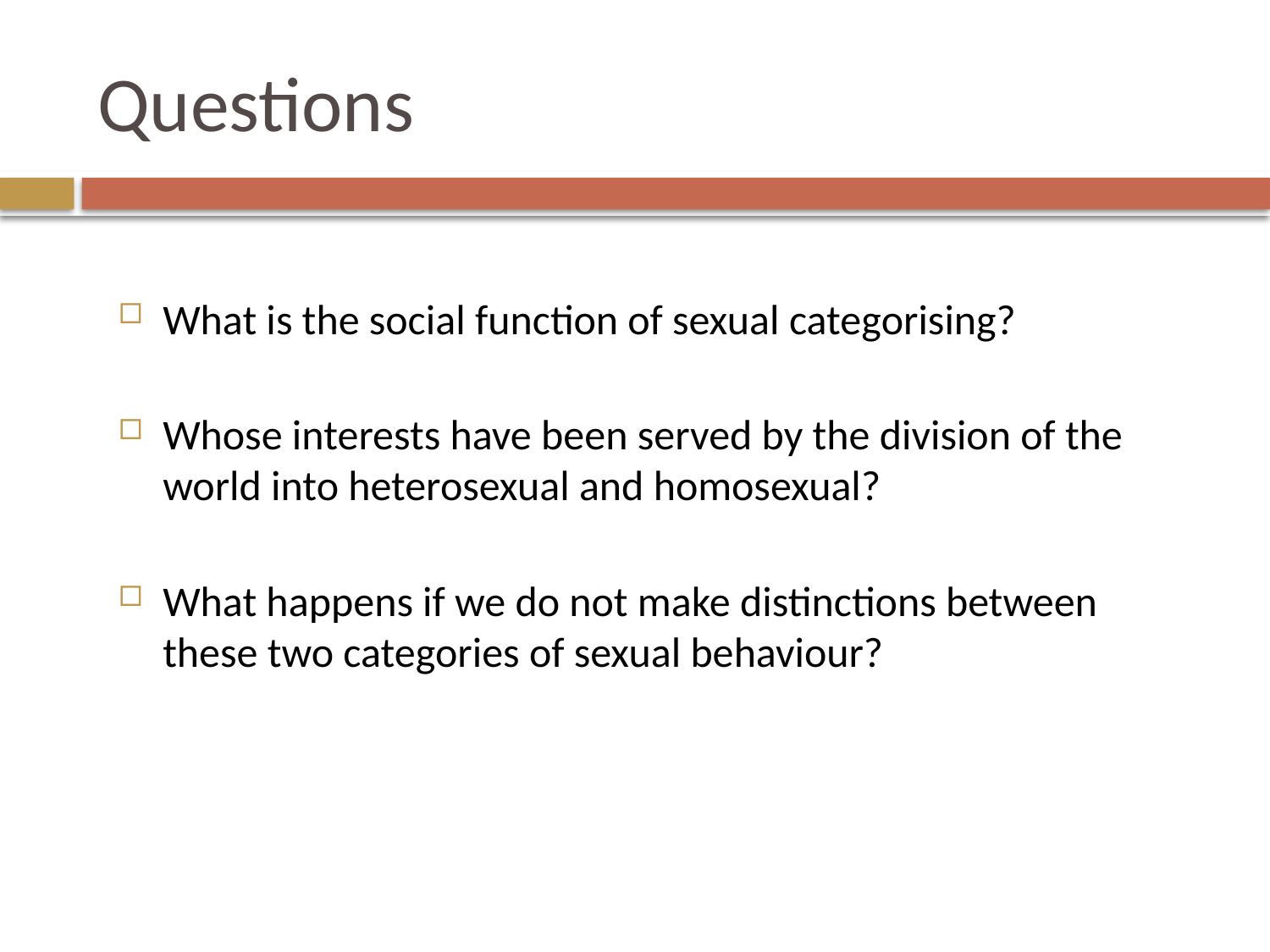

# Questions
What is the social function of sexual categorising?
Whose interests have been served by the division of the world into heterosexual and homosexual?
What happens if we do not make distinctions between these two categories of sexual behaviour?